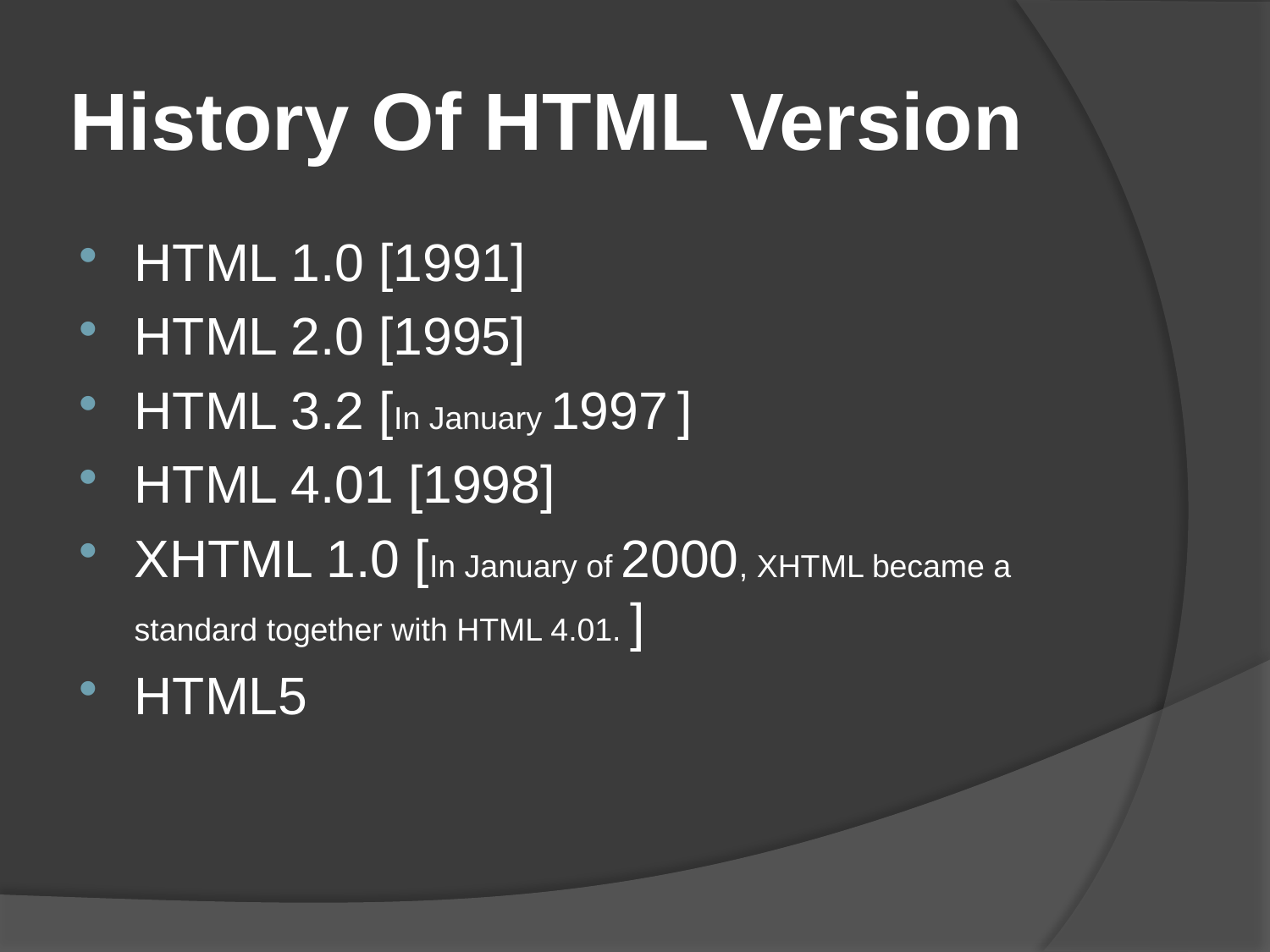

# History Of HTML Version
HTML 1.0 [1991]
HTML 2.0 [1995]
HTML 3.2 [In January 1997 ]
HTML 4.01 [1998]
XHTML 1.0 [In January of 2000, XHTML became a standard together with HTML 4.01. ]
HTML5